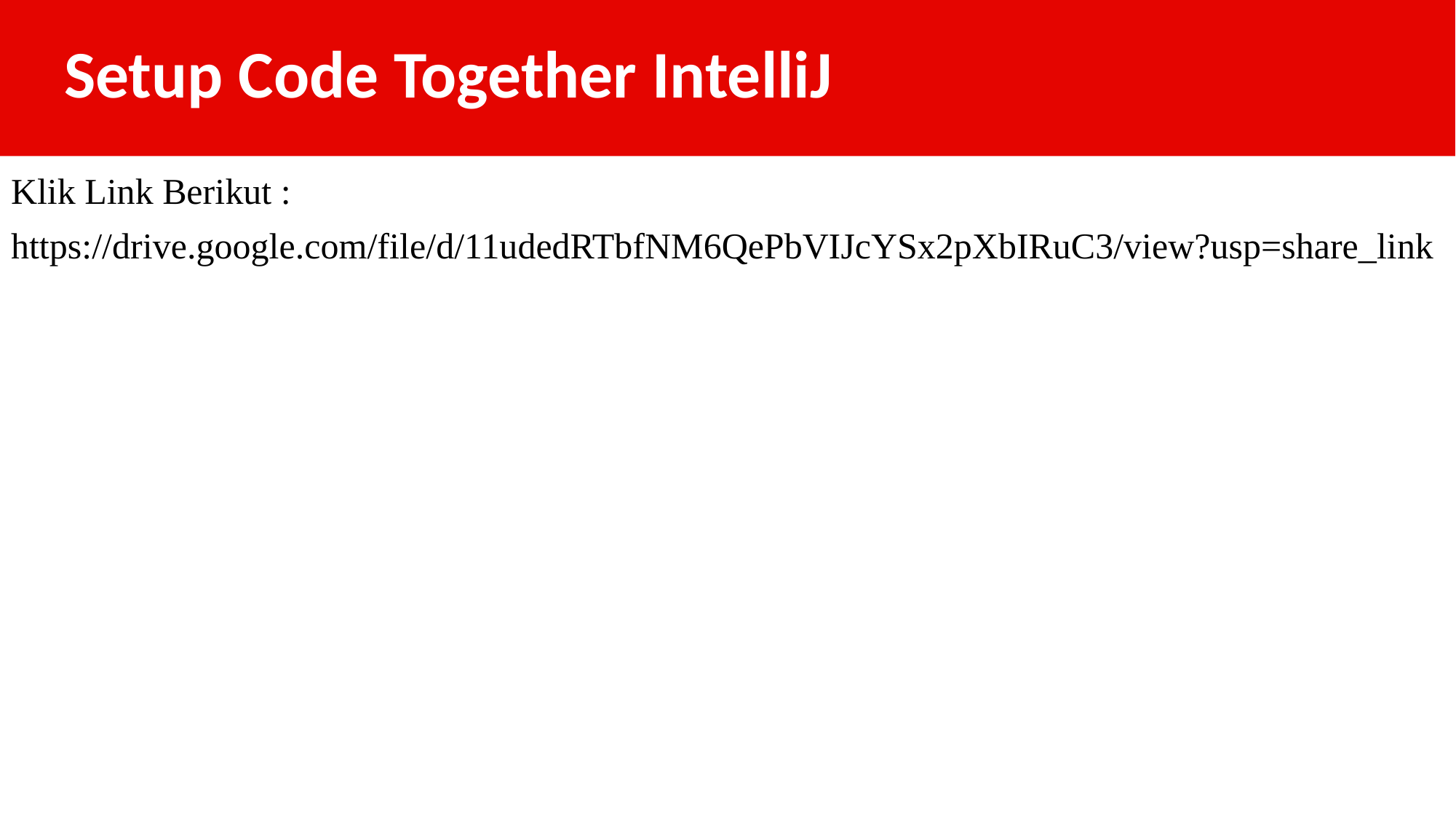

# Setup Code Together IntelliJ
Klik Link Berikut :
https://drive.google.com/file/d/11udedRTbfNM6QePbVIJcYSx2pXbIRuC3/view?usp=share_link